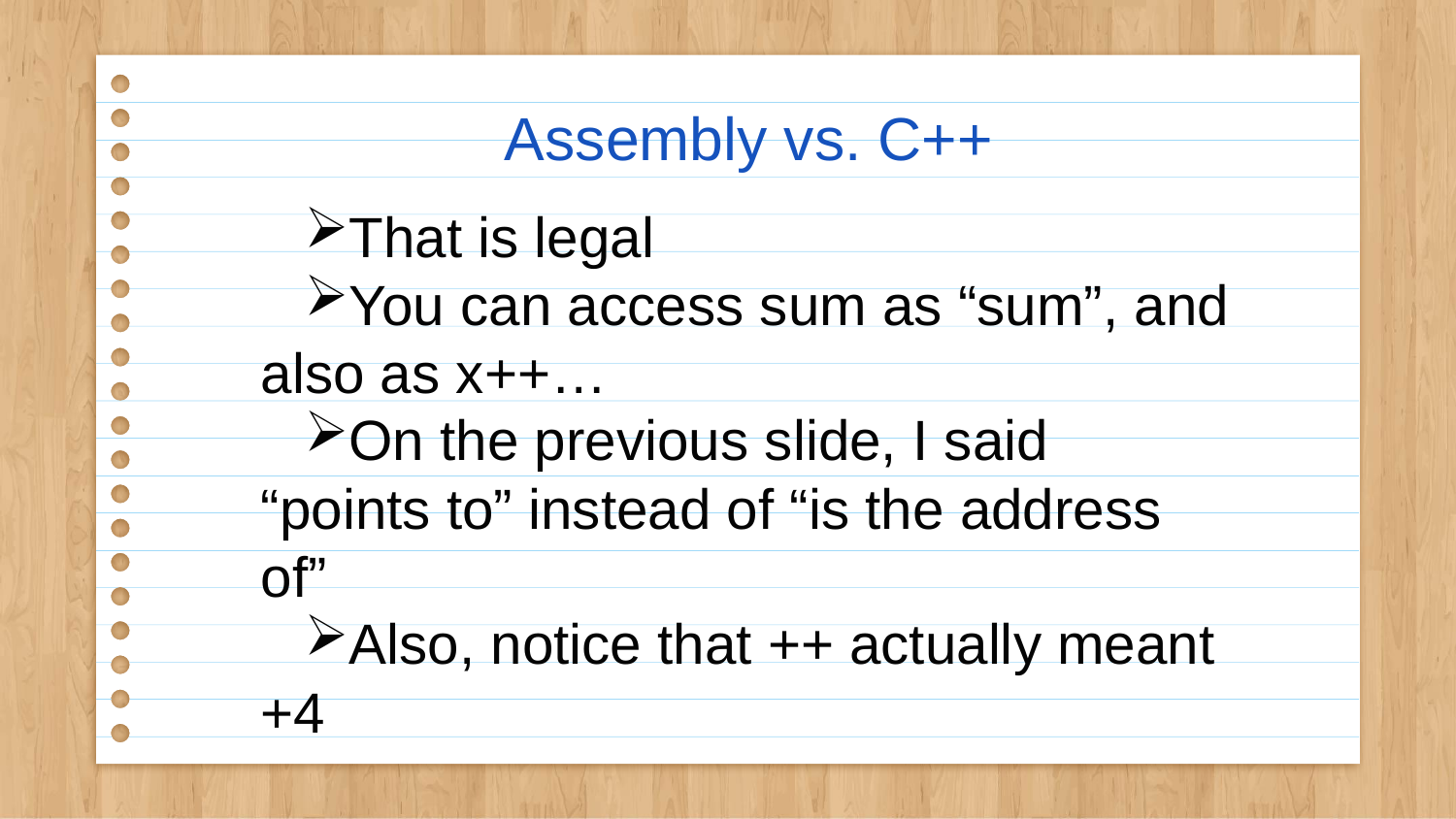

# Assembly vs. C++
That is legal
You can access sum as “sum”, and also as x++…
On the previous slide, I said “points to” instead of “is the address of”
Also, notice that ++ actually meant +4